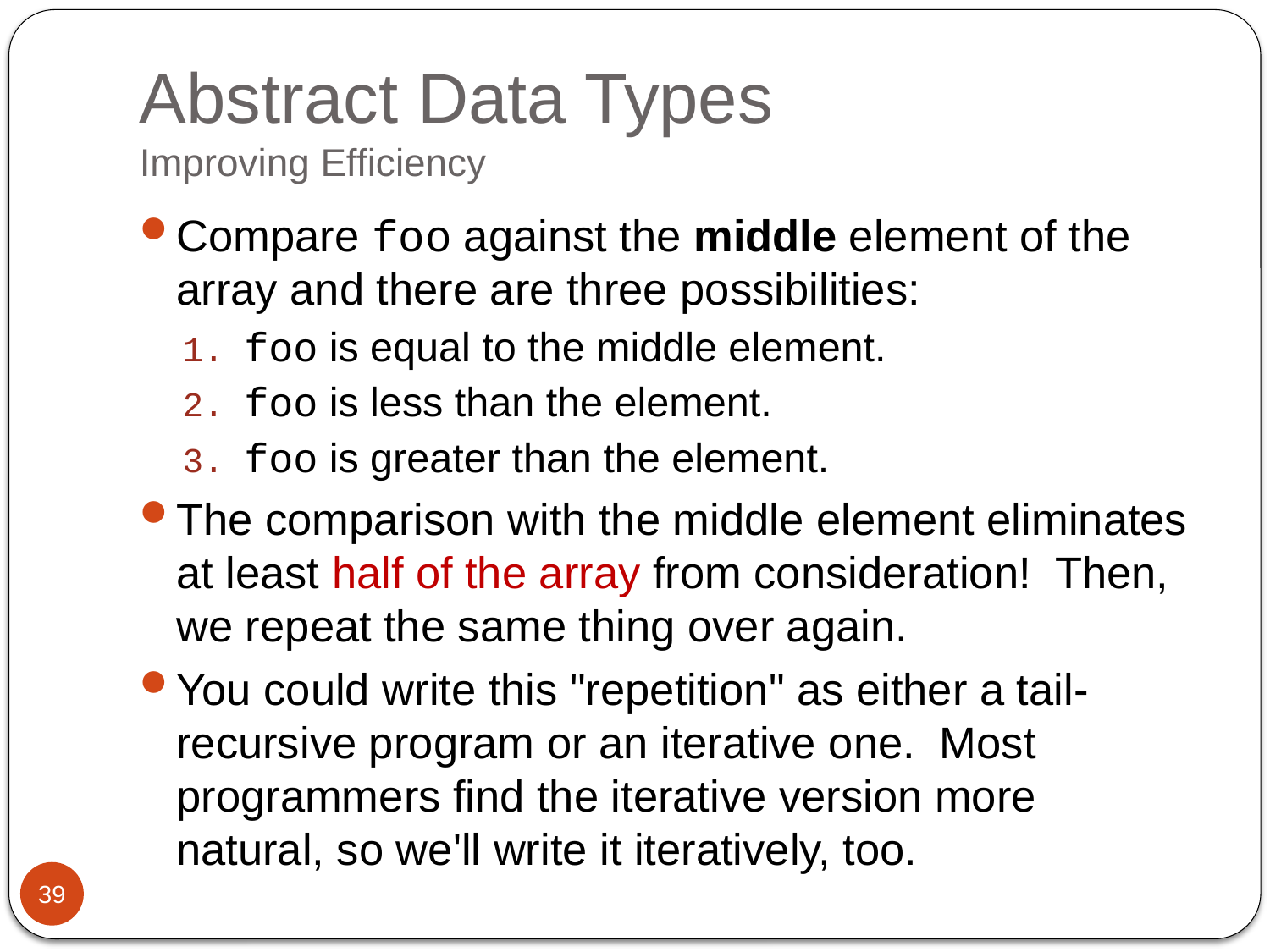

# Abstract Data Types Improving Efficiency
Compare foo against the middle element of the array and there are three possibilities:
foo is equal to the middle element.
foo is less than the element.
foo is greater than the element.
The comparison with the middle element eliminates at least half of the array from consideration!  Then, we repeat the same thing over again.
You could write this "repetition" as either a tail-recursive program or an iterative one.  Most programmers find the iterative version more natural, so we'll write it iteratively, too.
39